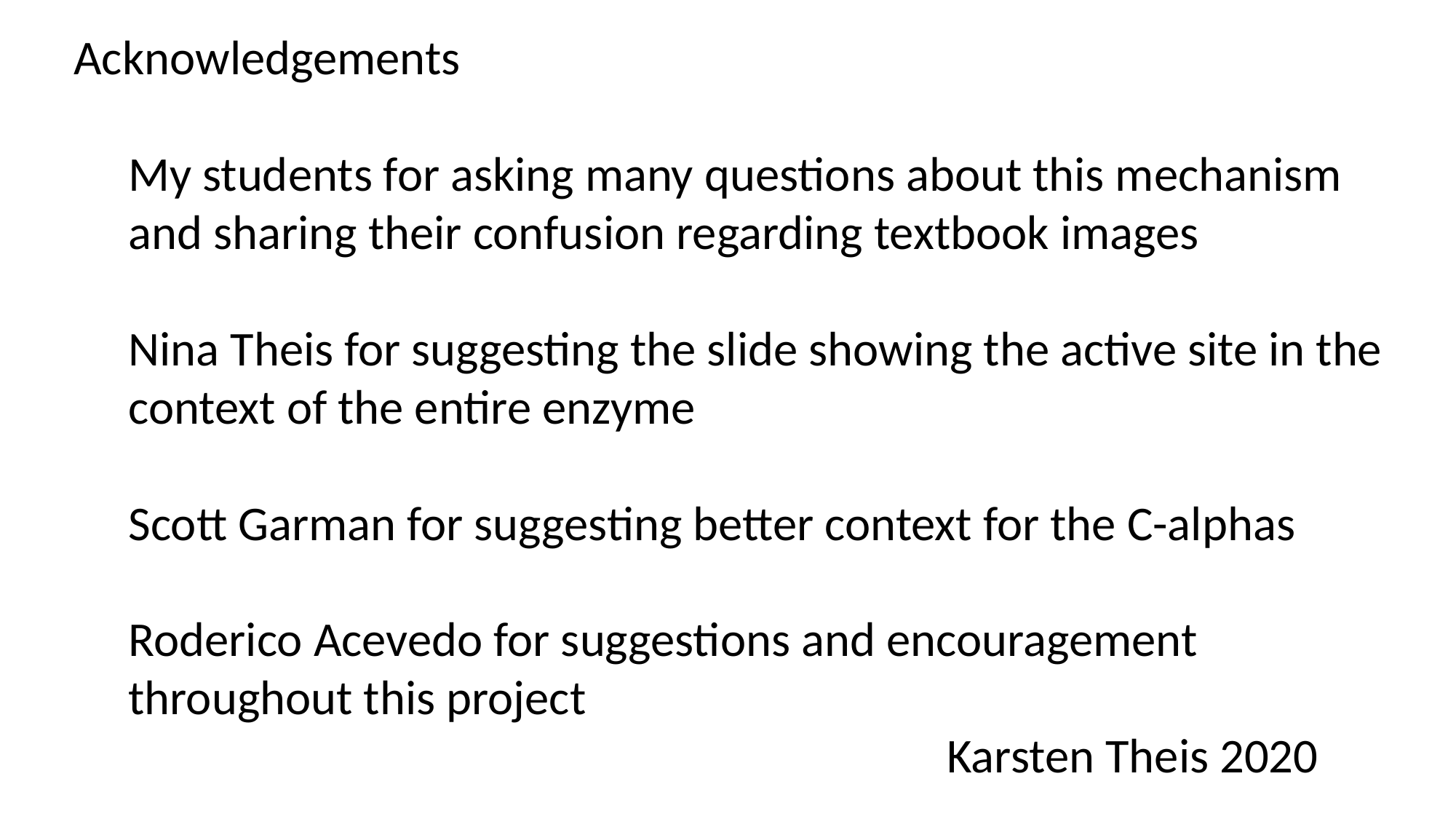

Acknowledgements

My students for asking many questions about this mechanism and sharing their confusion regarding textbook images

Nina Theis for suggesting the slide showing the active site in the context of the entire enzyme

Scott Garman for suggesting better context for the C-alphas

Roderico Acevedo for suggestions and encouragement throughout this project
                                                                           Karsten Theis 2020